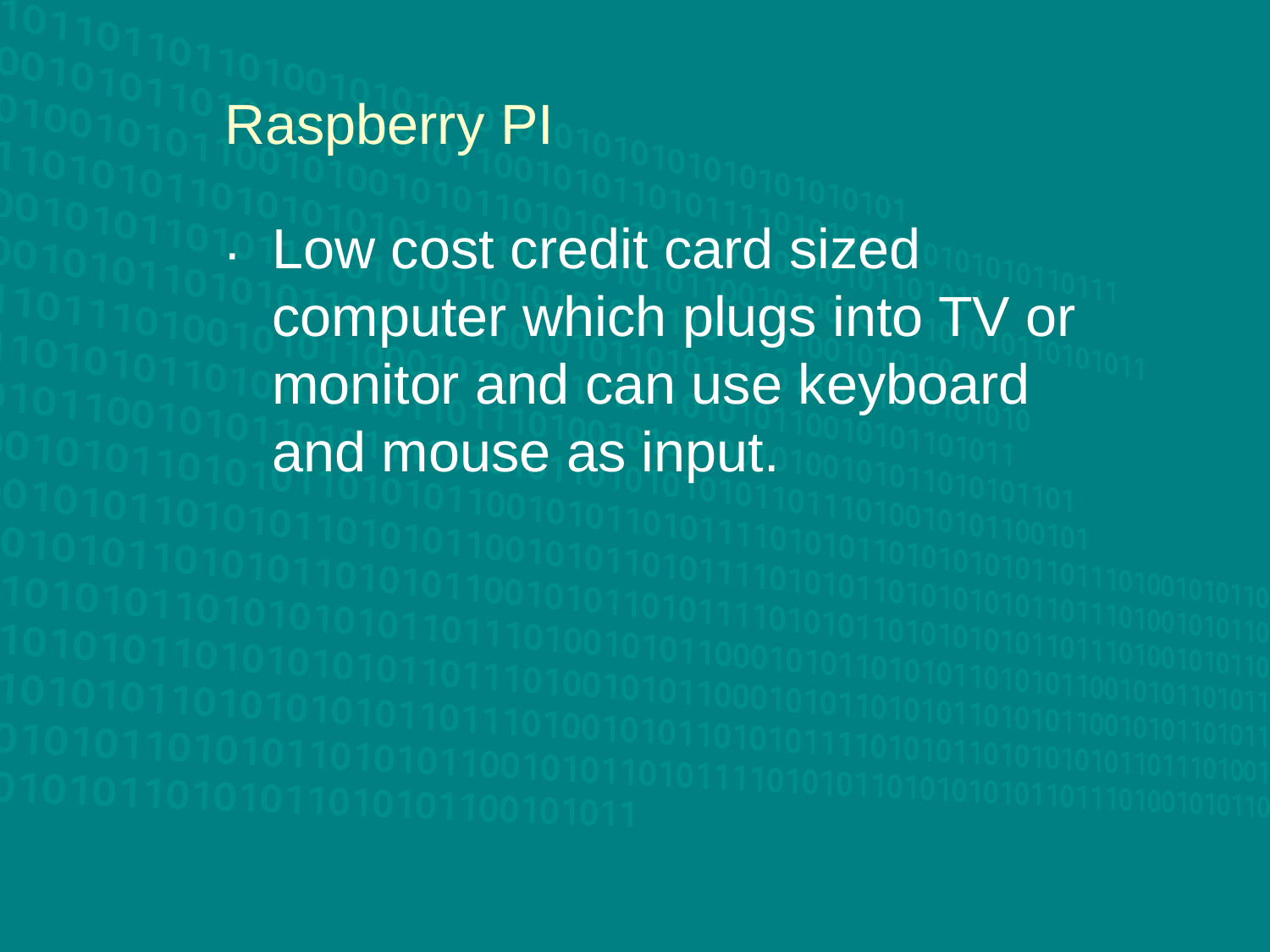

Raspberry PI
Low cost credit card sized computer which plugs into TV or monitor and can use keyboard and mouse as input.